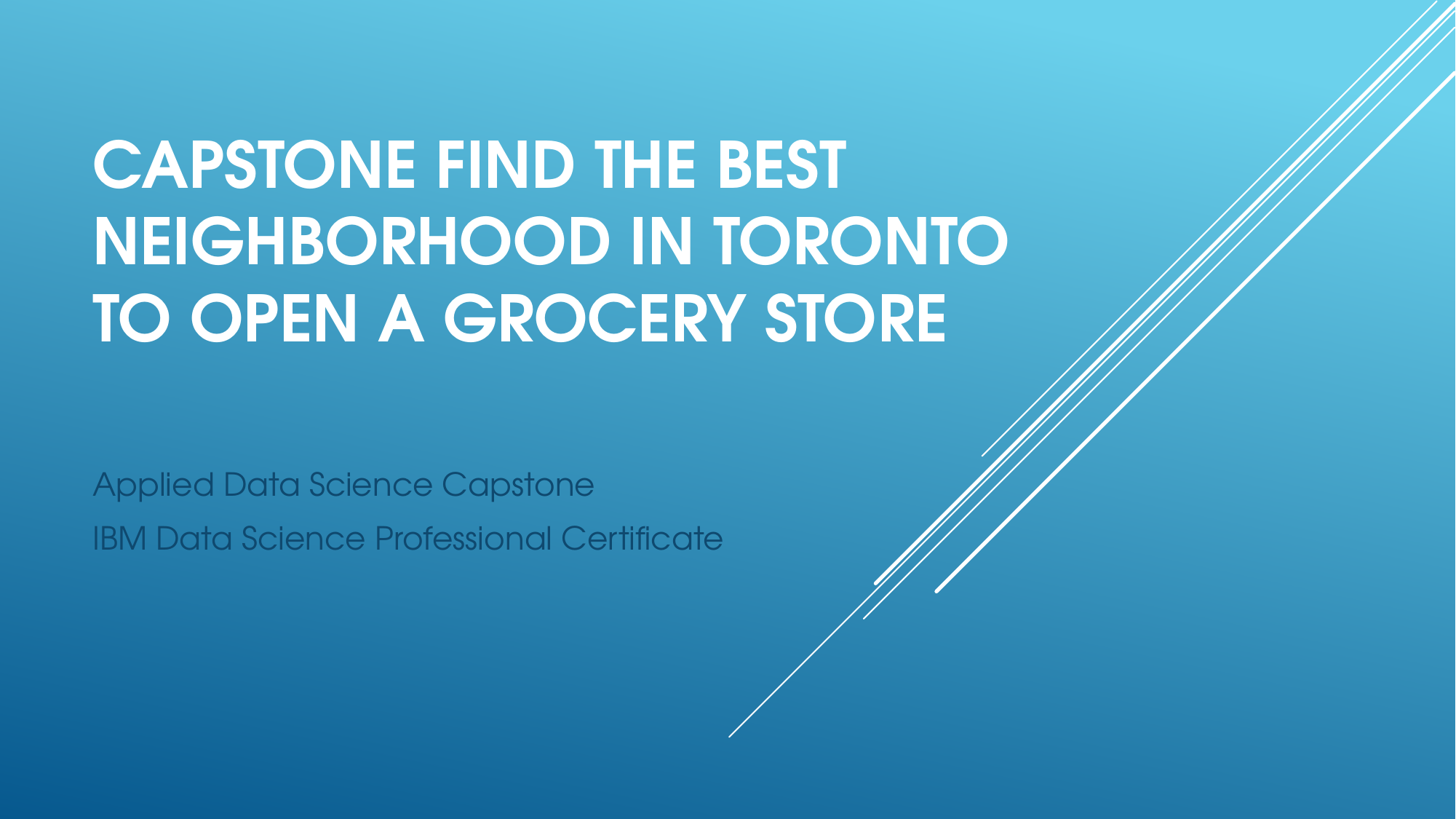

# Capstone Find the best neighborhood in Toronto to open a GROCERY Store
Applied Data Science Capstone
IBM Data Science Professional Certificate